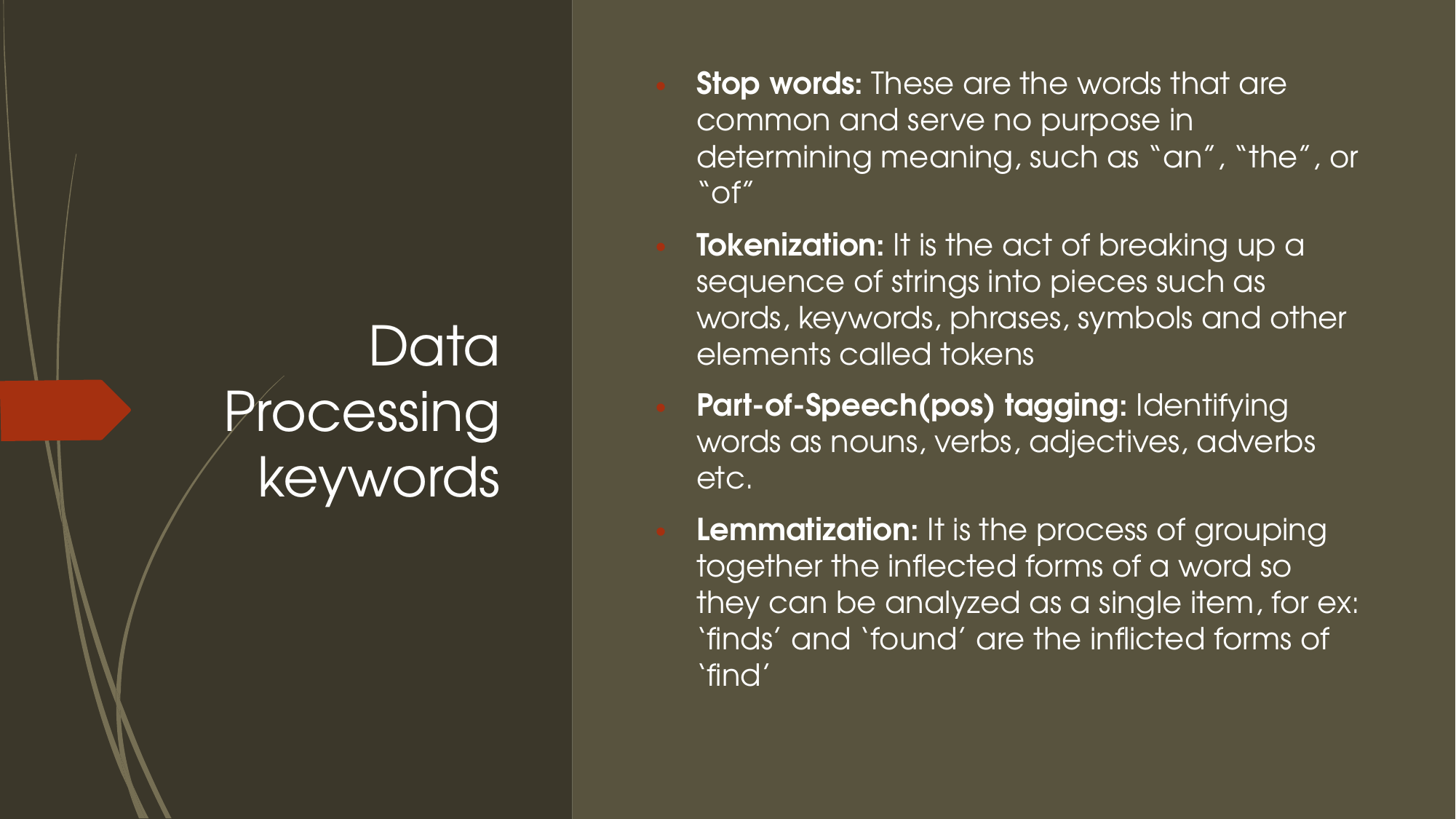

Stop words: These are the words that are common and serve no purpose in determining meaning, such as “an”, “the”, or “of”
Tokenization: It is the act of breaking up a sequence of strings into pieces such as words, keywords, phrases, symbols and other elements called tokens
Part-of-Speech(pos) tagging: Identifying words as nouns, verbs, adjectives, adverbs etc.
Lemmatization: It is the process of grouping together the inflected forms of a word so they can be analyzed as a single item, for ex: ‘finds’ and ‘found’ are the inflicted forms of ‘find’

# Data Processing keywords